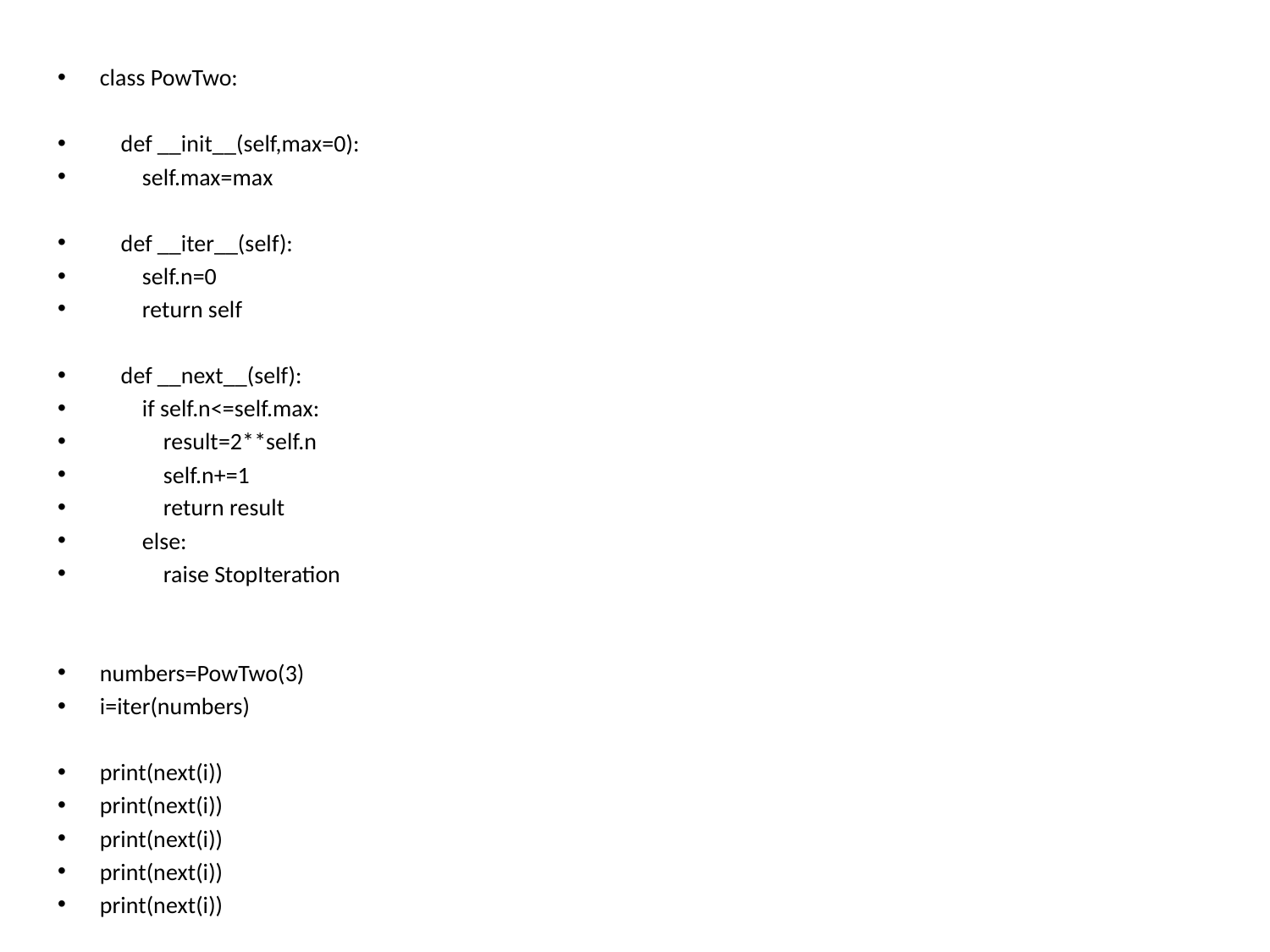

class PowTwo:

    def __init__(self,max=0):
        self.max=max

    def __iter__(self):
        self.n=0
        return self

    def __next__(self):
        if self.n<=self.max:
            result=2**self.n
            self.n+=1
            return result
        else:
            raise StopIteration

numbers=PowTwo(3)
i=iter(numbers)

print(next(i))
print(next(i))
print(next(i))
print(next(i))
print(next(i))